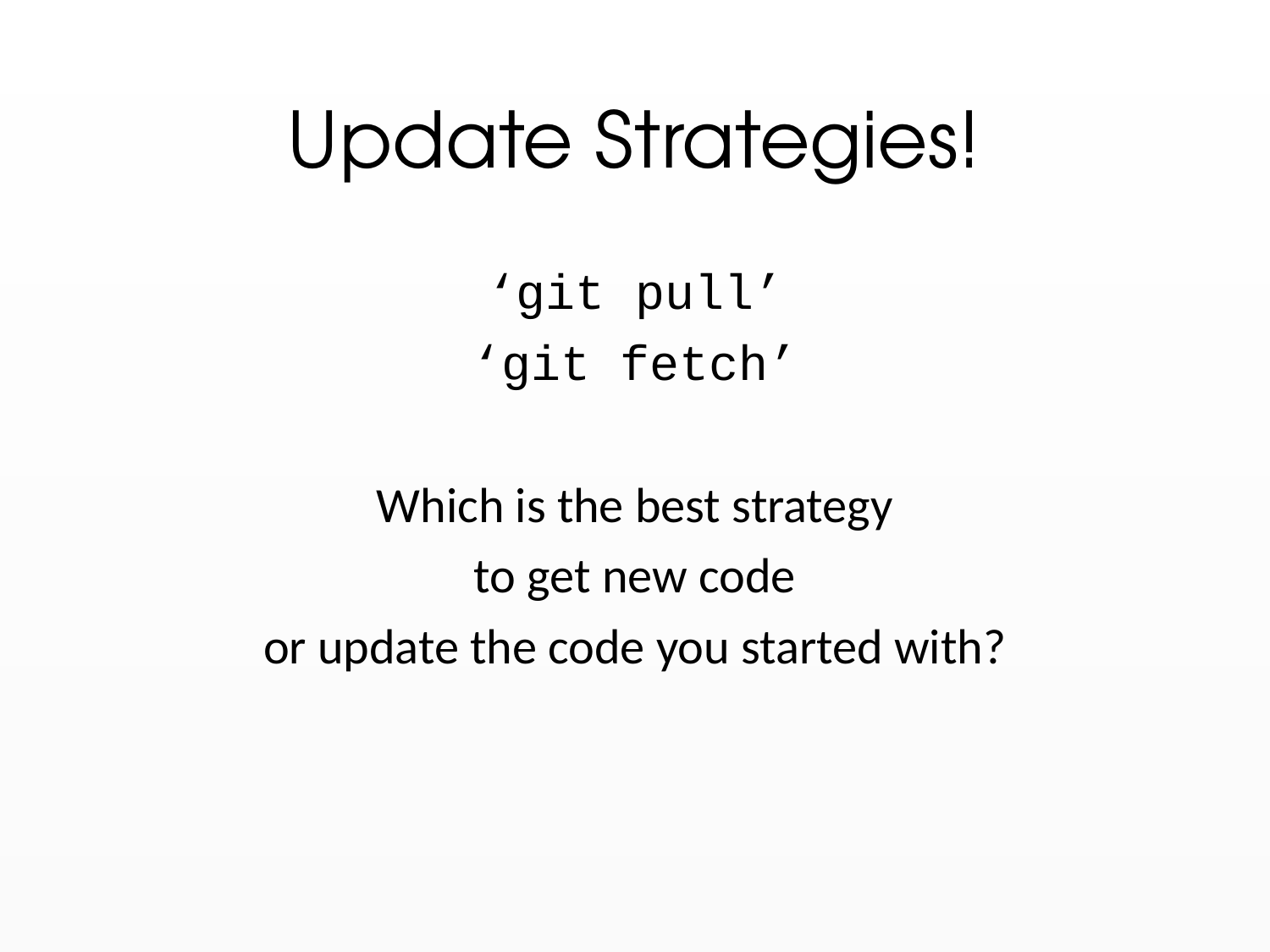

# Update Strategies!
‘git pull’
‘git fetch’

Which is the best strategy
 to get new code
or update the code you started with?